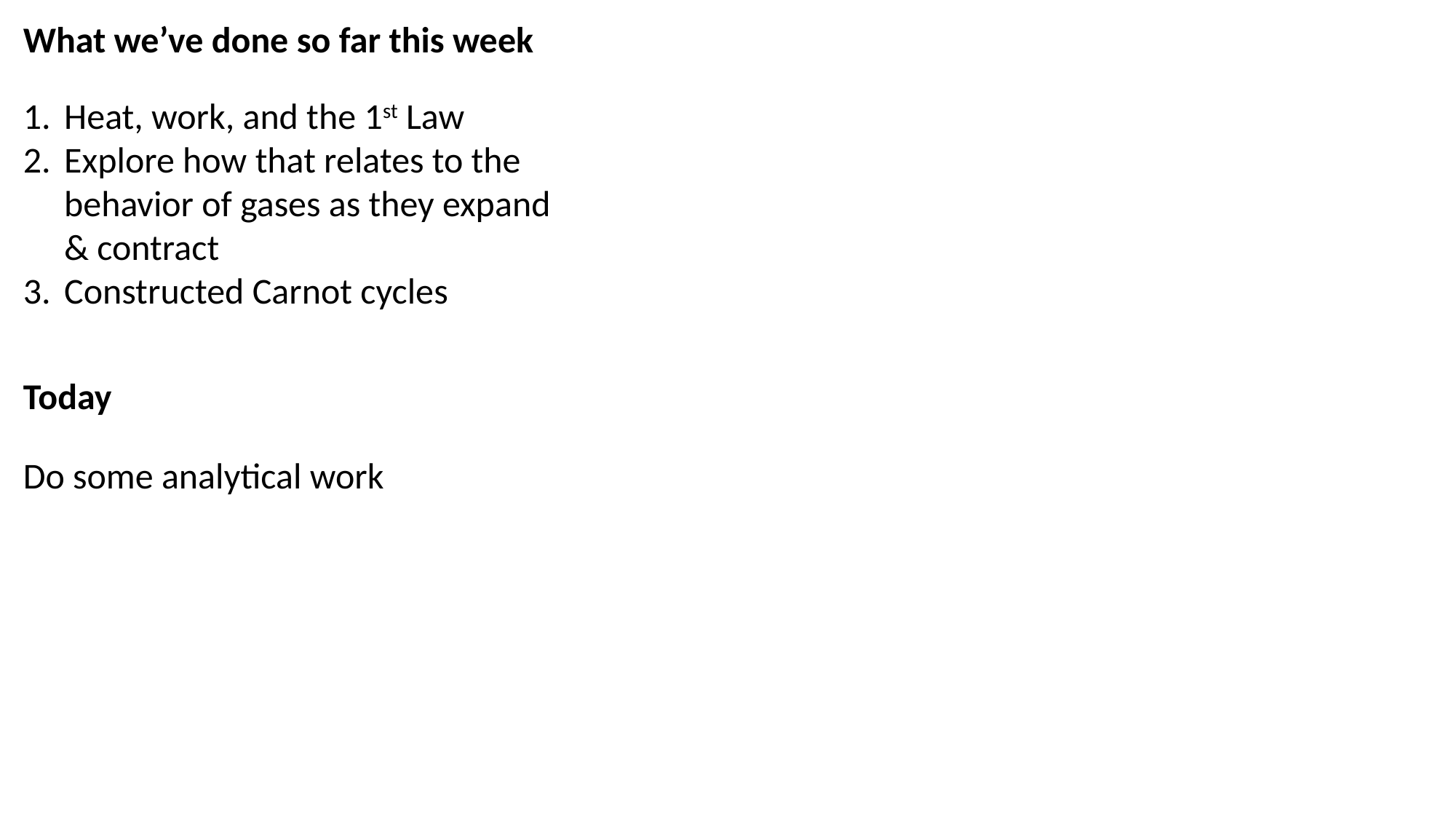

What we’ve done so far this week
Heat, work, and the 1st Law
Explore how that relates to the behavior of gases as they expand & contract
Constructed Carnot cycles
Today
Do some analytical work